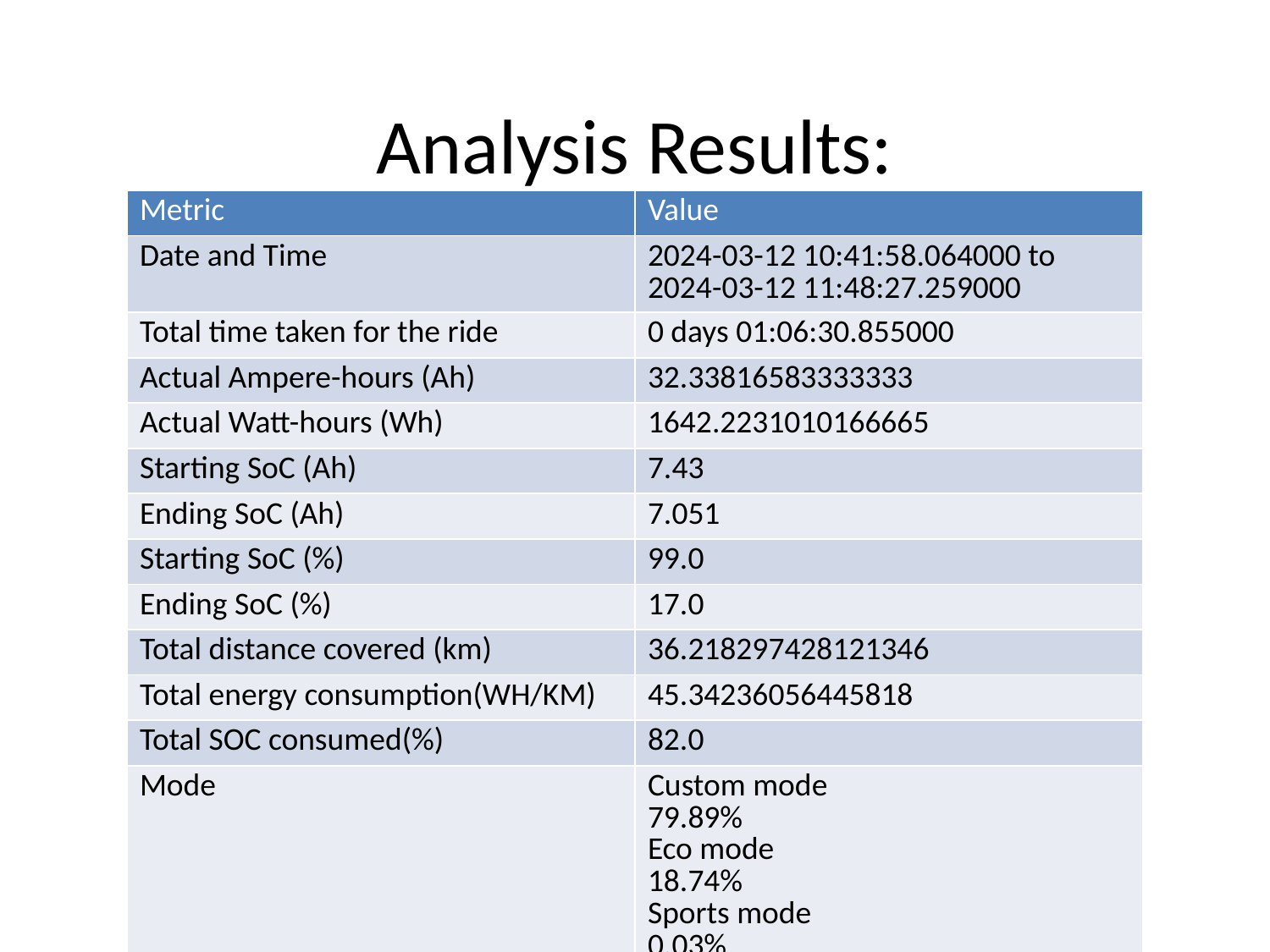

# Analysis Results:
| Metric | Value |
| --- | --- |
| Date and Time | 2024-03-12 10:41:58.064000 to 2024-03-12 11:48:27.259000 |
| Total time taken for the ride | 0 days 01:06:30.855000 |
| Actual Ampere-hours (Ah) | 32.33816583333333 |
| Actual Watt-hours (Wh) | 1642.2231010166665 |
| Starting SoC (Ah) | 7.43 |
| Ending SoC (Ah) | 7.051 |
| Starting SoC (%) | 99.0 |
| Ending SoC (%) | 17.0 |
| Total distance covered (km) | 36.218297428121346 |
| Total energy consumption(WH/KM) | 45.34236056445818 |
| Total SOC consumed(%) | 82.0 |
| Mode | Custom mode 79.89% Eco mode 18.74% Sports mode 0.03% |
| Peak Power(kW) | 5233.3208 |